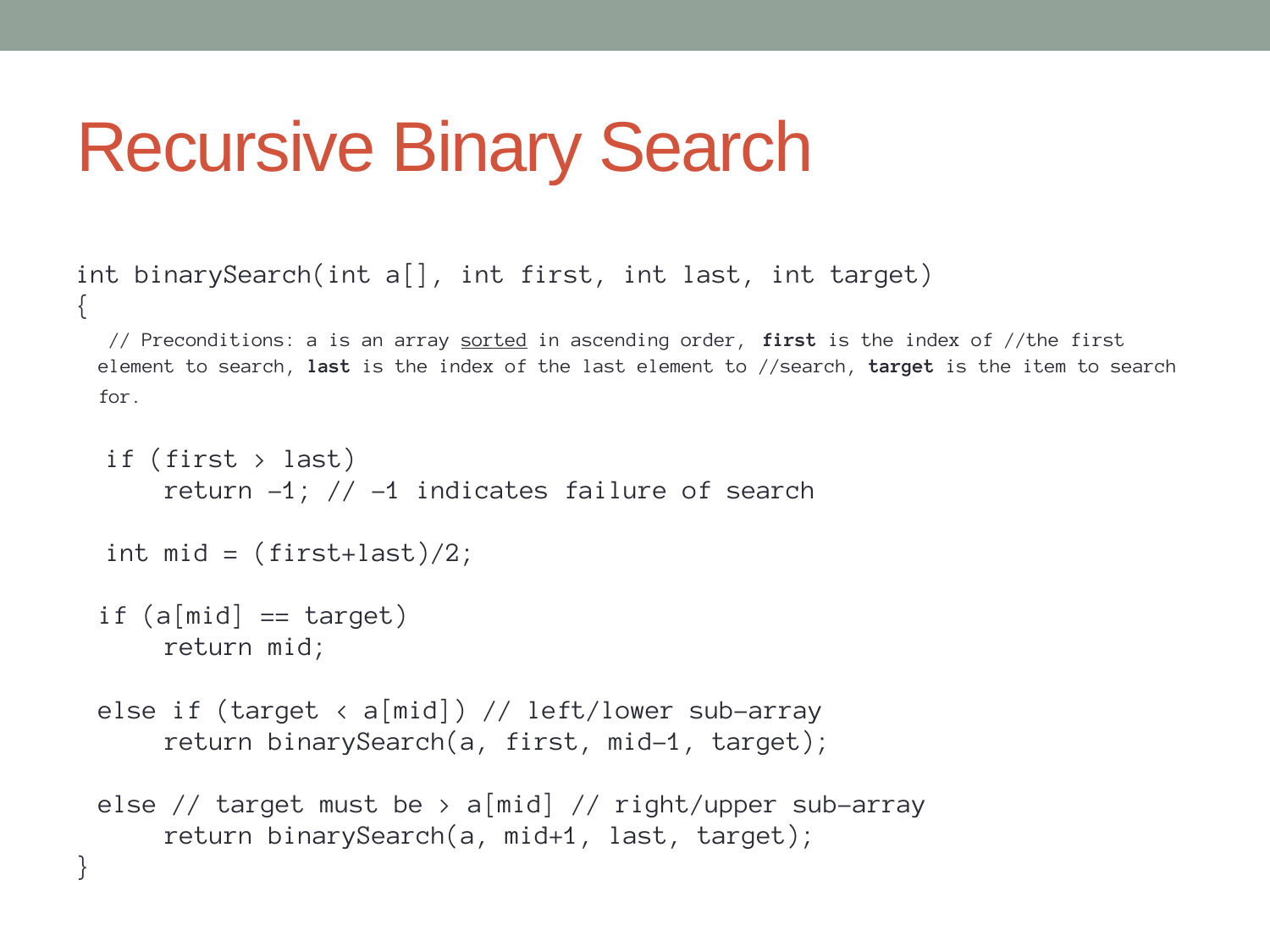

# Recursive Binary Search

int binarySearch(int a[], int first, int last, int target)
{
   // Preconditions: a is an array sorted in ascending order, first is the index of //the first element to search, last is the index of the last element to //search, target is the item to search for.

  if (first > last)
      return -1; // -1 indicates failure of search

  int mid = (first+last)/2;

	if (a[mid] == target)
      return mid;

	else if (target < a[mid]) // left/lower sub-array
      return binarySearch(a, first, mid-1, target);

	else // target must be > a[mid] // right/upper sub-array
      return binarySearch(a, mid+1, last, target);
}